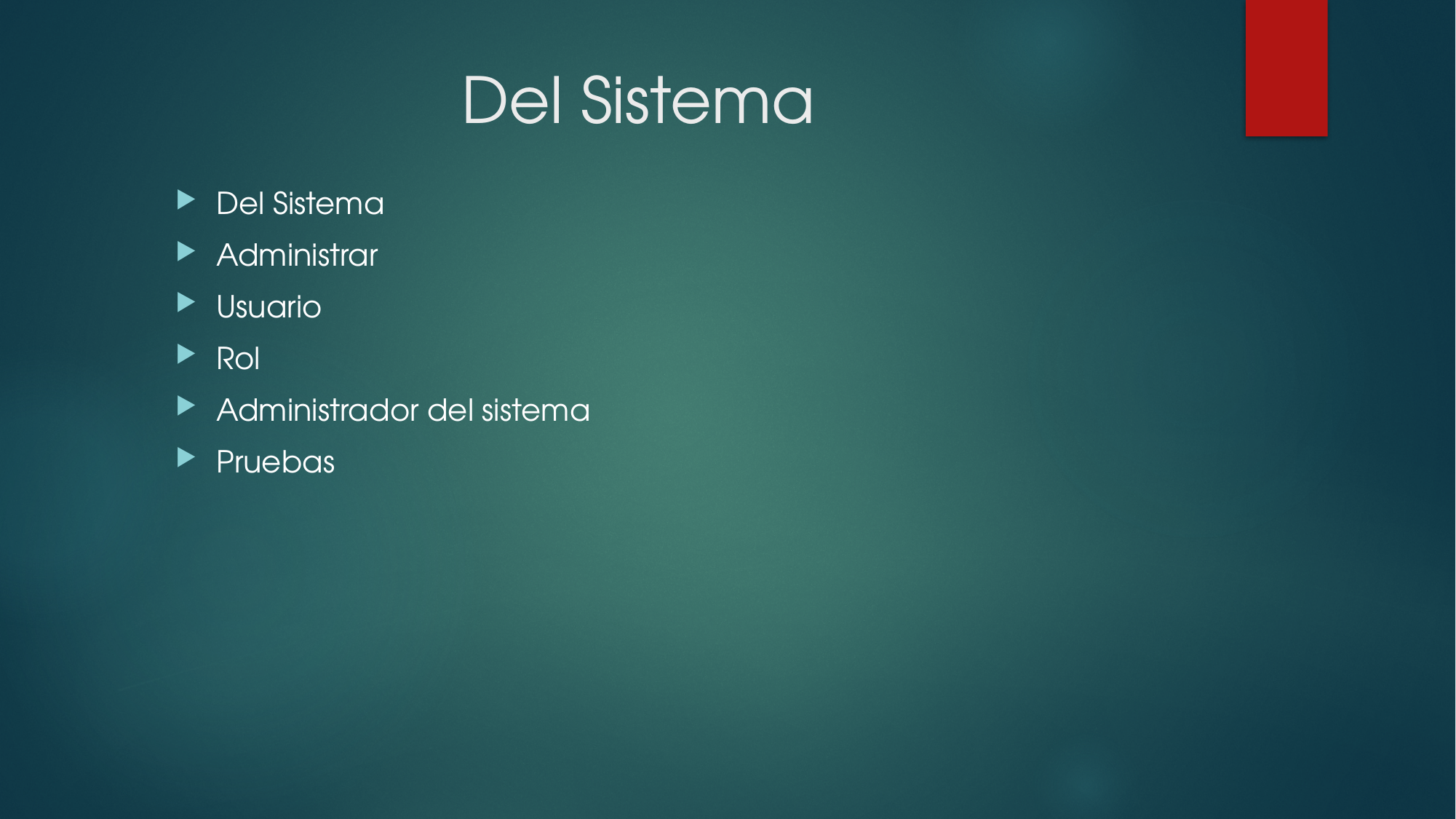

# Del Sistema
Del Sistema
Administrar
Usuario
Rol
Administrador del sistema
Pruebas